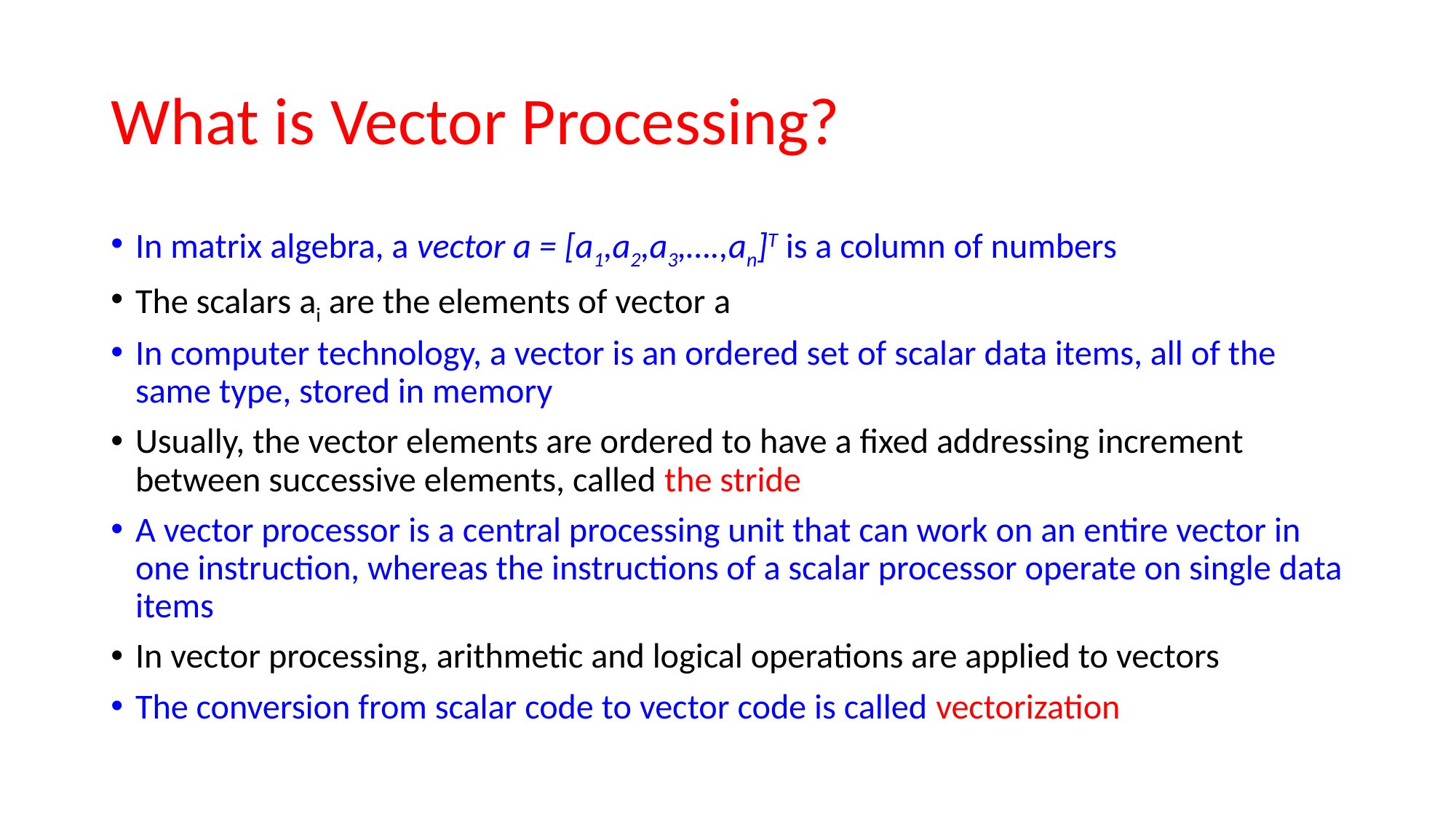

# What is Vector Processing?
In matrix algebra, a vector a = [a1,a2,a3,….,an]T is a column of numbers
The scalars ai are the elements of vector a
In computer technology, a vector is an ordered set of scalar data items, all of the same type, stored in memory
Usually, the vector elements are ordered to have a fixed addressing increment between successive elements, called the stride
A vector processor is a central processing unit that can work on an entire vector in one instruction, whereas the instructions of a scalar processor operate on single data items
In vector processing, arithmetic and logical operations are applied to vectors
The conversion from scalar code to vector code is called vectorization